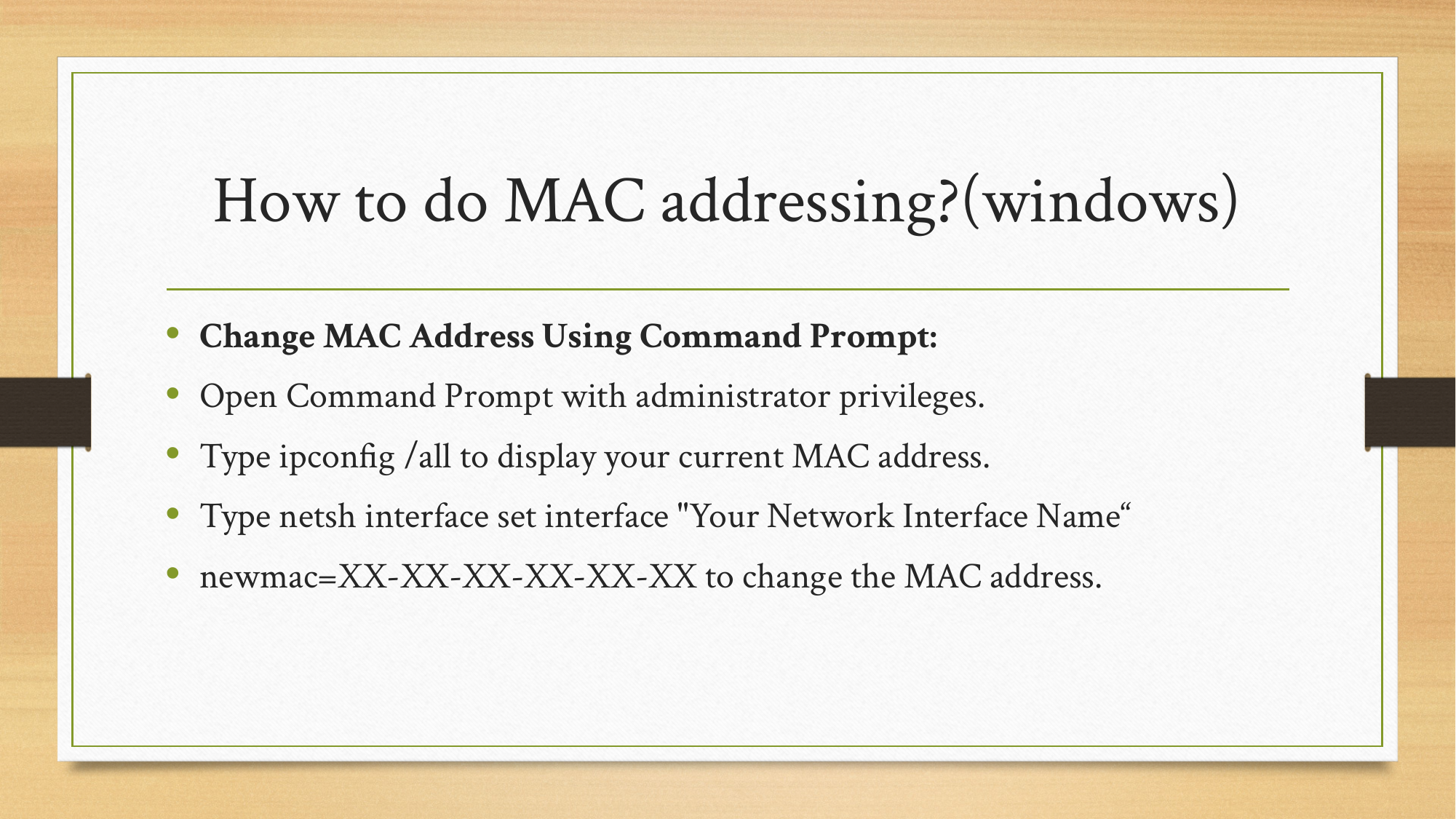

# How to do MAC addressing?(windows)
Change MAC Address Using Command Prompt:
Open Command Prompt with administrator privileges.
Type ipconfig /all to display your current MAC address.
Type netsh interface set interface "Your Network Interface Name“
newmac=XX-XX-XX-XX-XX-XX to change the MAC address.